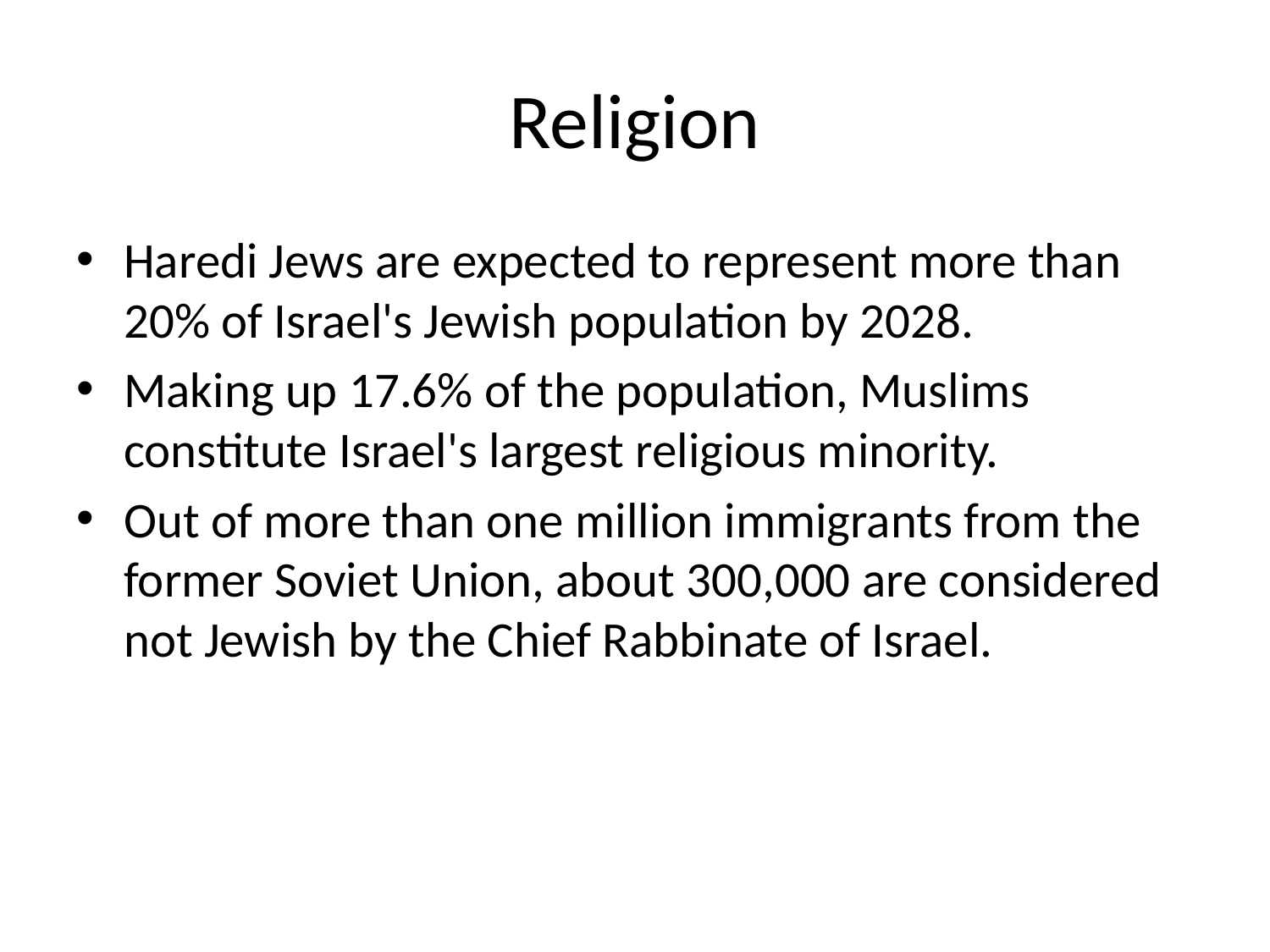

# Religion
Haredi Jews are expected to represent more than 20% of Israel's Jewish population by 2028.
Making up 17.6% of the population, Muslims constitute Israel's largest religious minority.
Out of more than one million immigrants from the former Soviet Union, about 300,000 are considered not Jewish by the Chief Rabbinate of Israel.